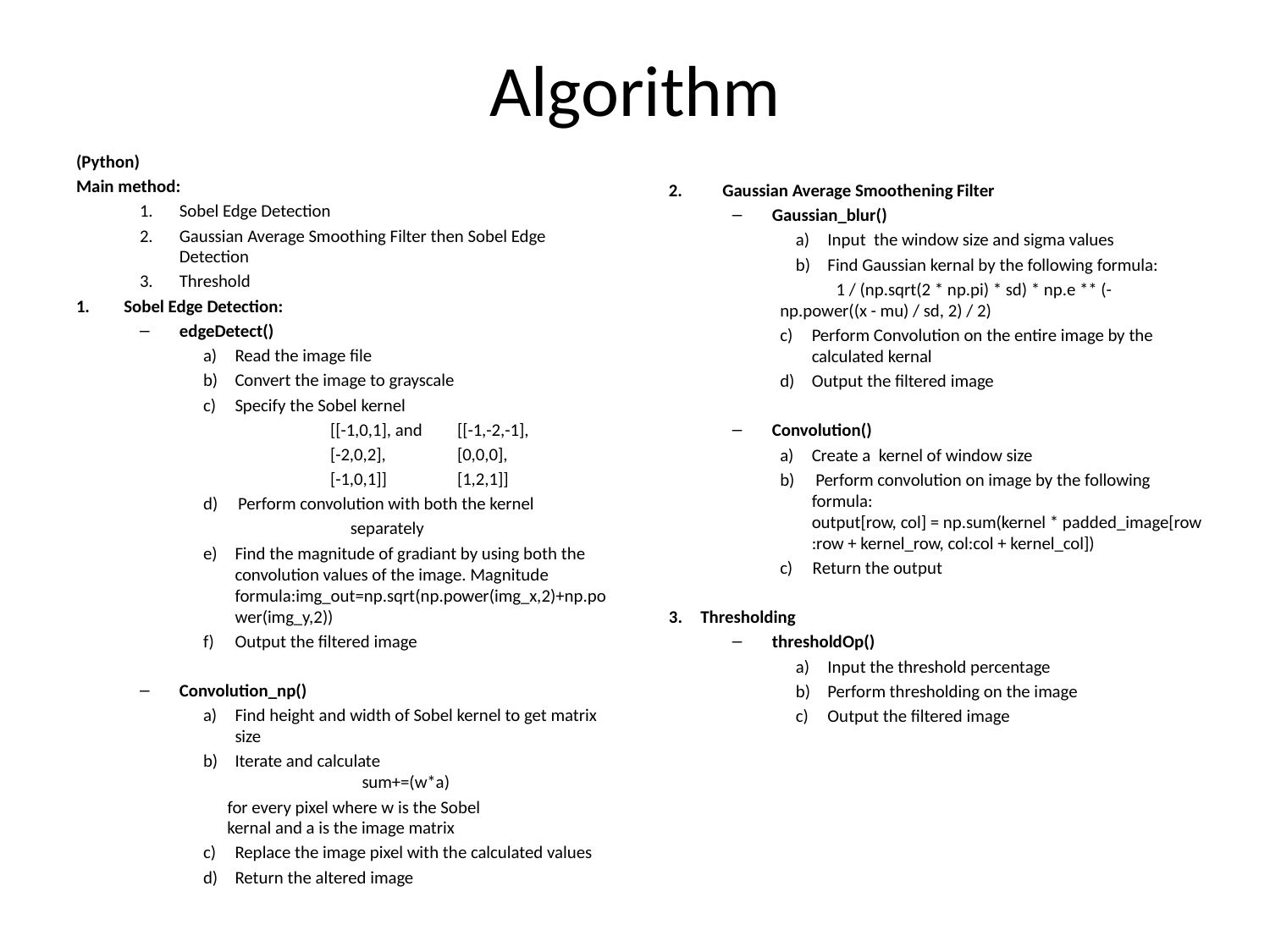

# Algorithm
(Python)
Main method:
Sobel Edge Detection
Gaussian Average Smoothing Filter then Sobel Edge Detection
Threshold
Sobel Edge Detection:
edgeDetect()
Read the image file
Convert the image to grayscale
Specify the Sobel kernel
		[[-1,0,1], and	[[-1,-2,-1],
             		[-2,0,2],	[0,0,0],
             		[-1,0,1]] 	[1,2,1]]
    d)     Perform convolution with both the kernel
	         separately
Find the magnitude of gradiant by using both the convolution values of the image. Magnitude formula:img_out=np.sqrt(np.power(img_x,2)+np.power(img_y,2))
Output the filtered image

Convolution_np()
Find height and width of Sobel kernel to get matrix size
Iterate and calculate    		sum+=(w*a)
                	      for every pixel where w is the Sobel 		      kernal and a is the image matrix
Replace the image pixel with the calculated values
Return the altered image

2.          Gaussian Average Smoothening Filter
Gaussian_blur()
Input  the window size and sigma values
Find Gaussian kernal by the following formula:
              1 / (np.sqrt(2 * np.pi) * sd) * np.e ** (-np.power((x - mu) / sd, 2) / 2)
Perform Convolution on the entire image by the calculated kernal
Output the filtered image

Convolution()
Create a  kernel of window size
 Perform convolution on image by the following formula:       output[row, col] = np.sum(kernel * padded_image[row:row + kernel_row, col:col + kernel_col])
c)     Return the output

Thresholding
thresholdOp()
Input the threshold percentage
Perform thresholding on the image
Output the filtered image